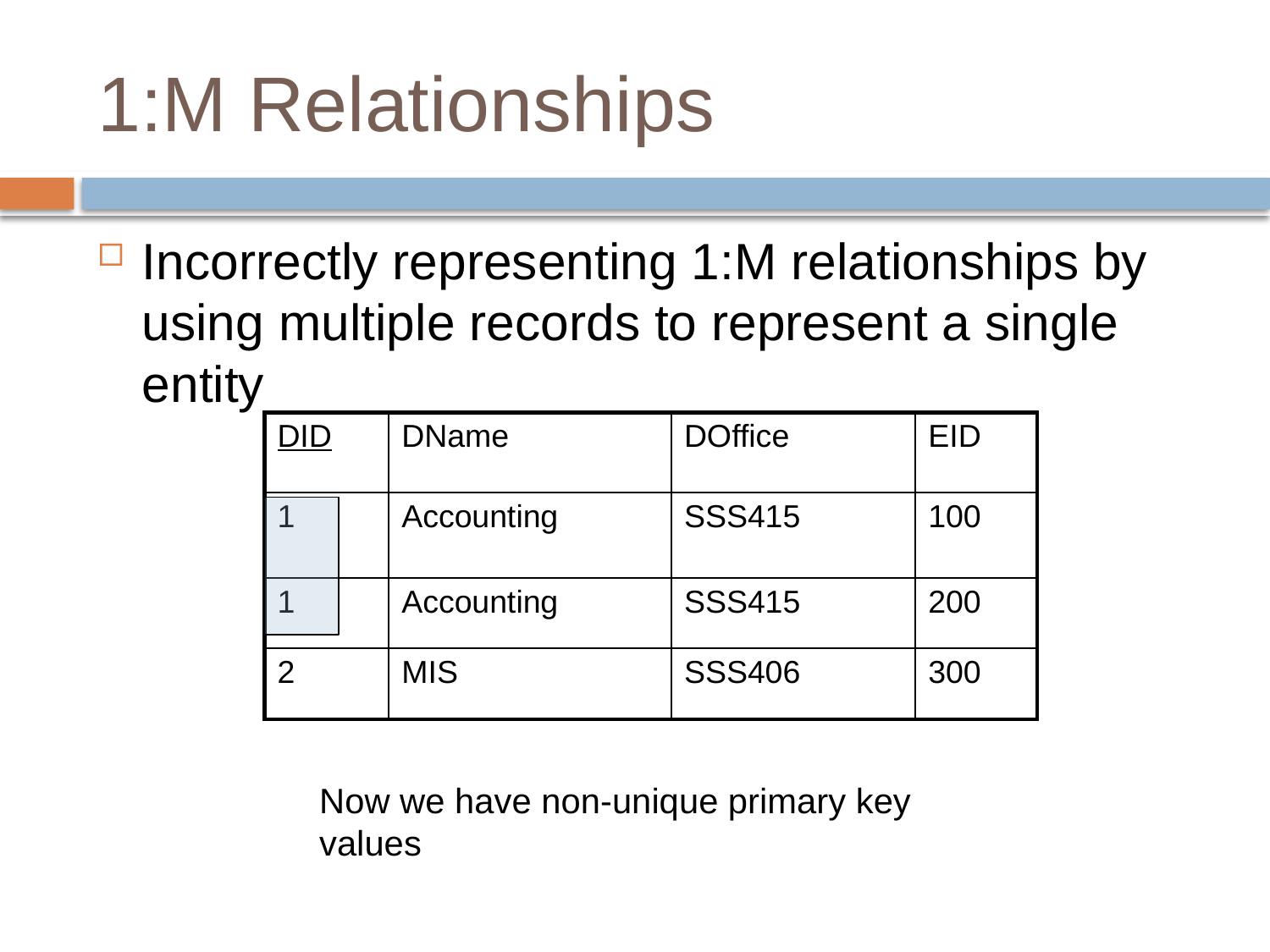

# 1:M Relationships
Incorrectly representing 1:M relationships by using multiple records to represent a single entity

| DID | DName | DOffice | EID |
| --- | --- | --- | --- |
| 1 | Accounting | SSS415 | 100 |
| 1 | Accounting | SSS415 | 200 |
| 2 | MIS | SSS406 | 300 |

Now we have non-unique primary key values